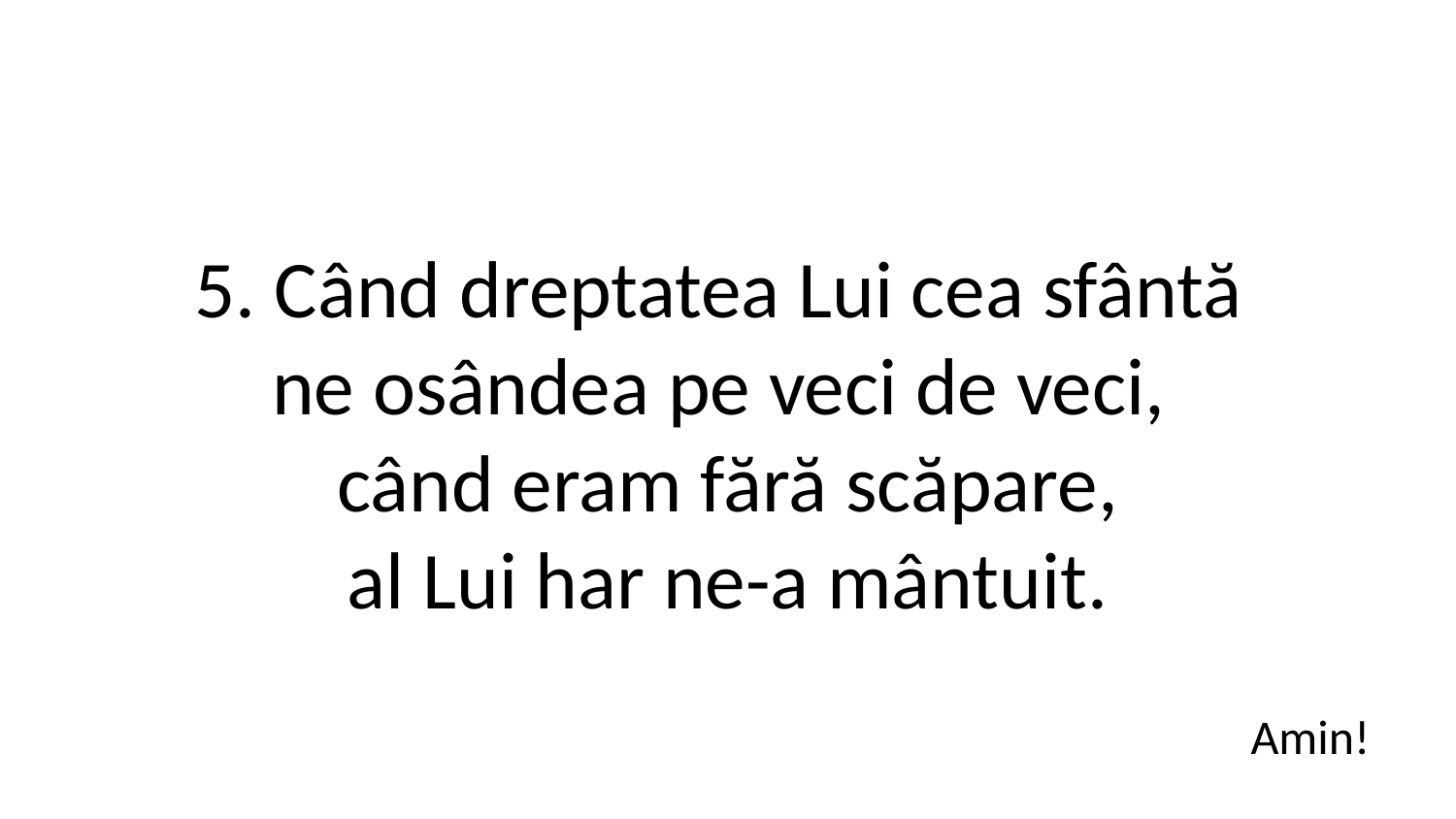

5. Când dreptatea Lui cea sfântă
ne osândea pe veci de veci,
când eram fără scăpare,
al Lui har ne-a mântuit.

Amin!